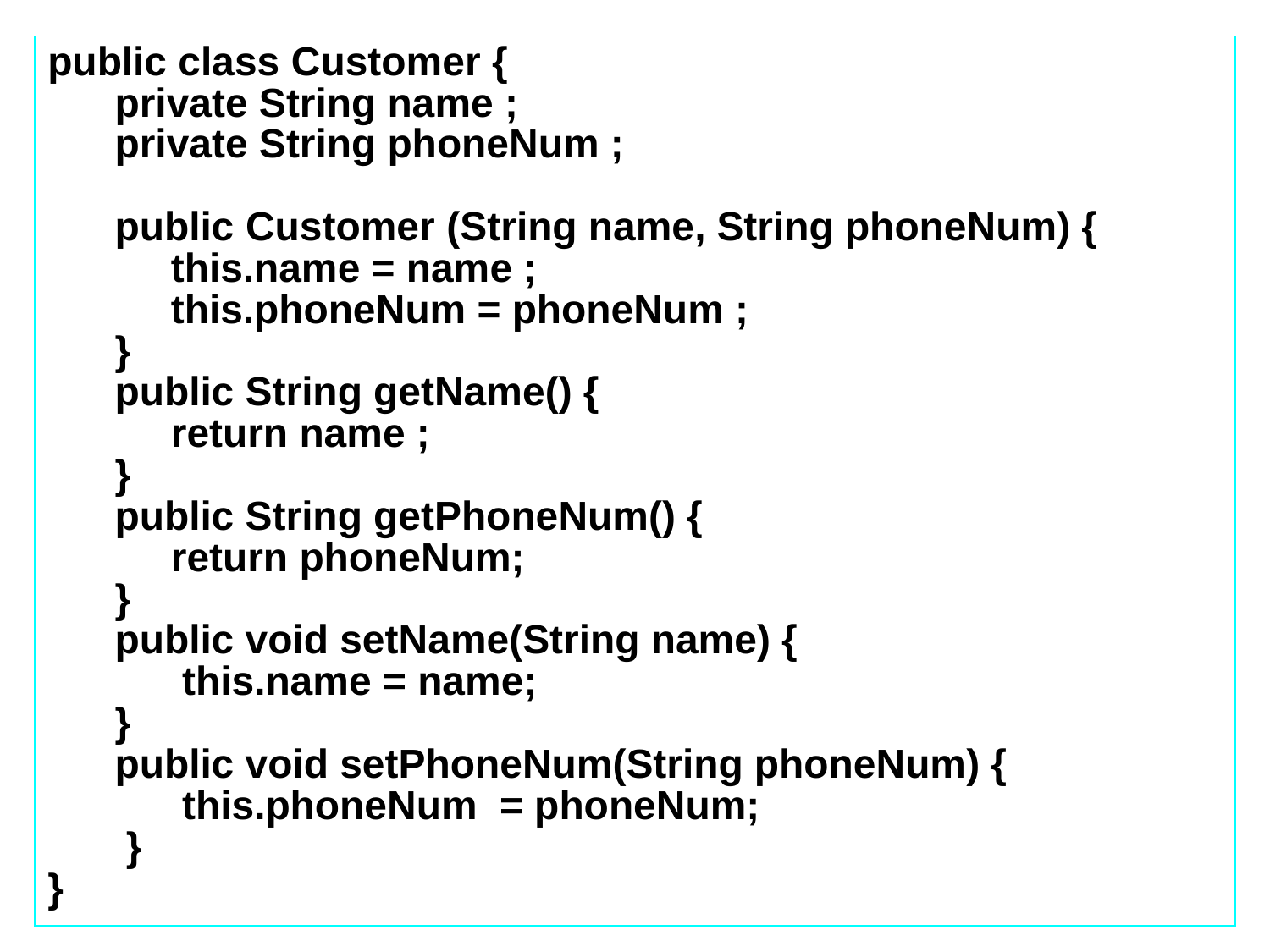

public class Customer {
      private String name ;
      private String phoneNum ;

      public Customer (String name, String phoneNum) {
           this.name = name ;
           this.phoneNum = phoneNum ;
      }
      public String getName() {
           return name ;
      }
      public String getPhoneNum() {
           return phoneNum;
      }
      public void setName(String name) {
            this.name = name;
      }
      public void setPhoneNum(String phoneNum) {
            this.phoneNum  = phoneNum;
       }
}